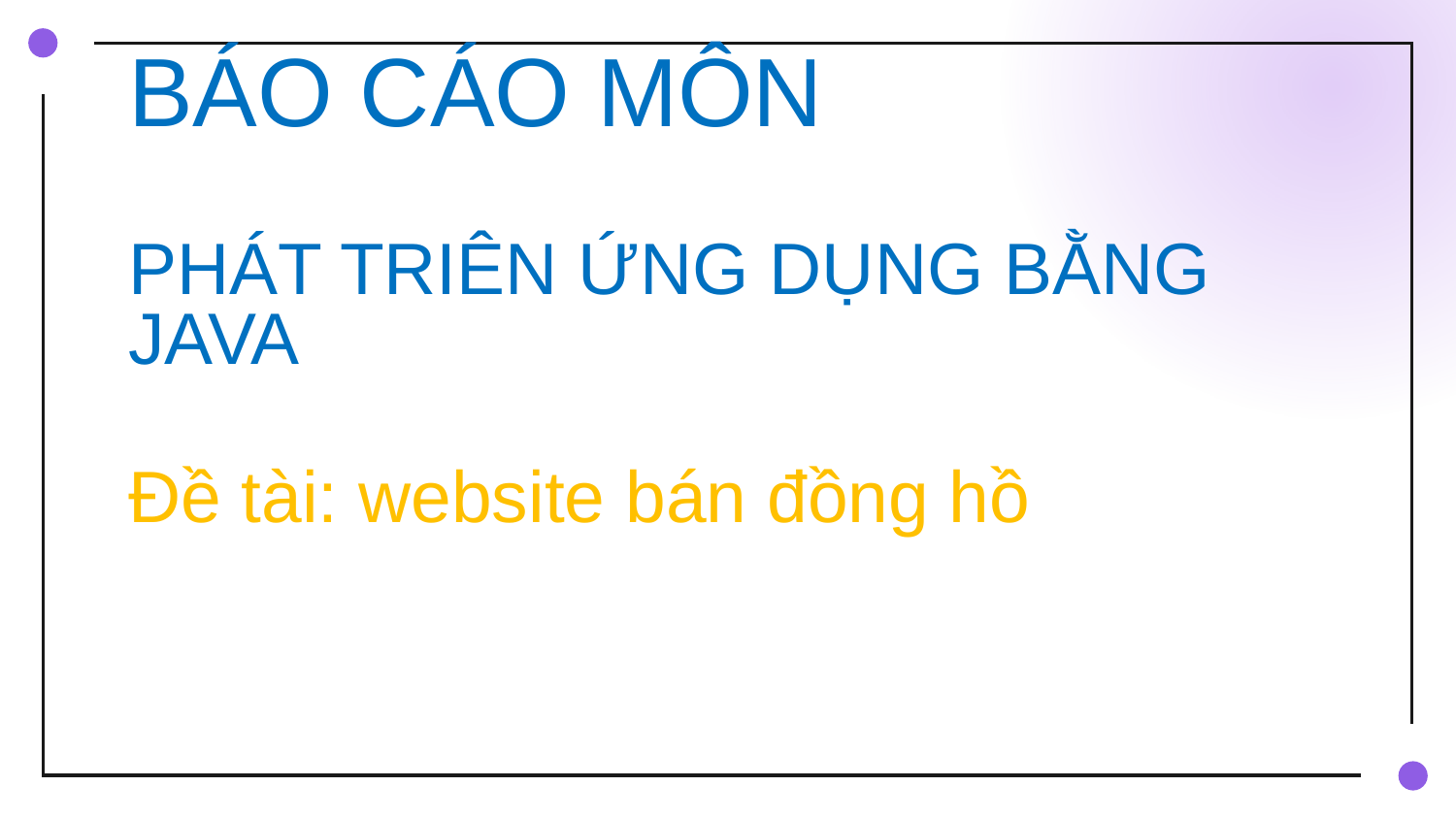

# BÁO CÁO MÔN PHÁT TRIÊN ỨNG DỤNG BẰNG JAVA
Đề tài: website bán đồng hồ